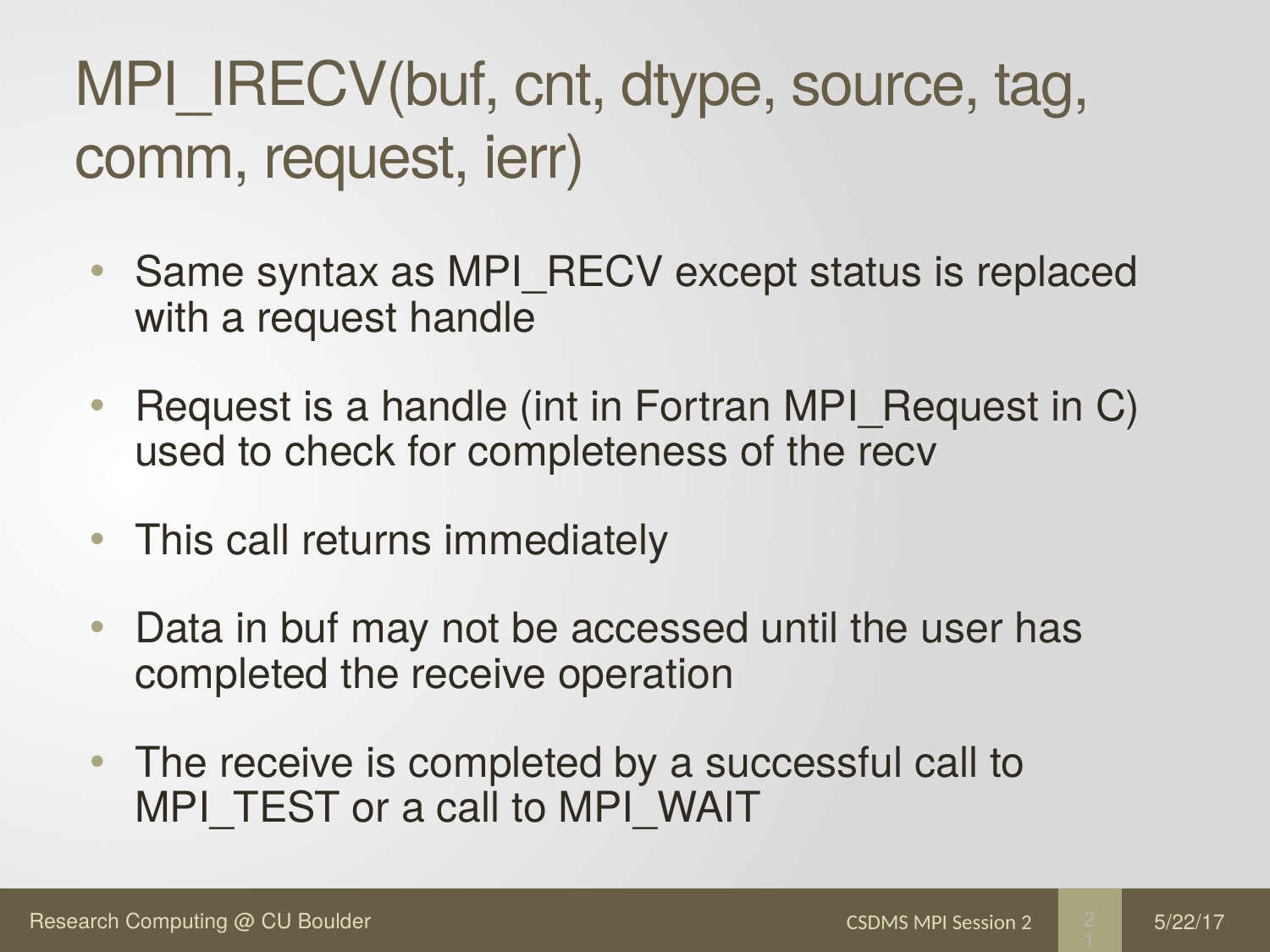

# MPI_IRECV(buf, cnt, dtype, source, tag, comm, request, ierr)
Same syntax as MPI_RECV except status is replaced with a request handle

Request is a handle (int in Fortran MPI_Request in C) used to check for completeness of the recv

This call returns immediately

Data in buf may not be accessed until the user has completed the receive operation

The receive is completed by a successful call to MPI_TEST or a call to MPI_WAIT
CSDMS MPI Session 2
5/22/17
21